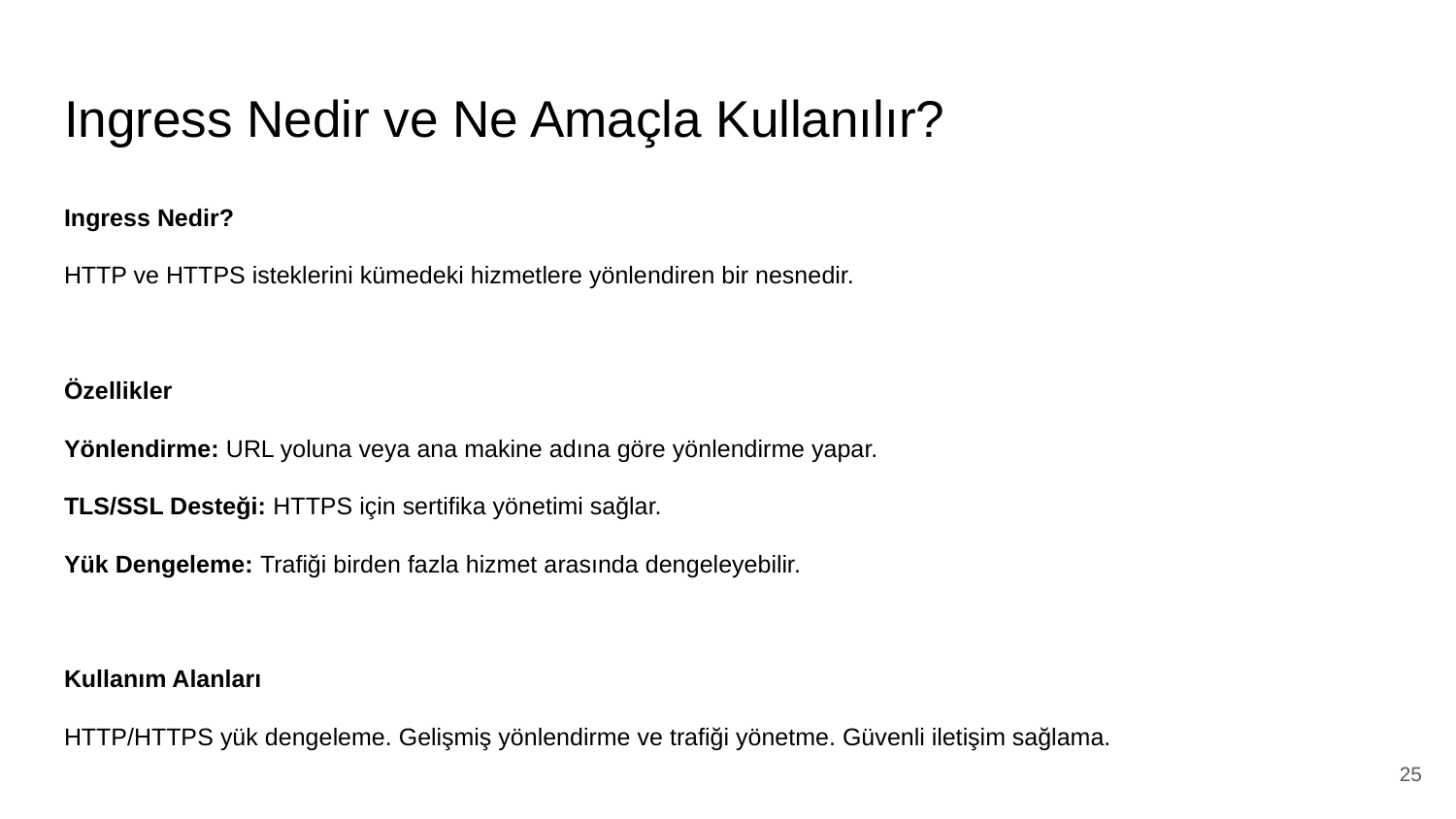

# Ingress Nedir ve Ne Amaçla Kullanılır?
Ingress Nedir?
HTTP ve HTTPS isteklerini kümedeki hizmetlere yönlendiren bir nesnedir.

Özellikler
Yönlendirme: URL yoluna veya ana makine adına göre yönlendirme yapar.
TLS/SSL Desteği: HTTPS için sertifika yönetimi sağlar.
Yük Dengeleme: Trafiği birden fazla hizmet arasında dengeleyebilir.

Kullanım Alanları
HTTP/HTTPS yük dengeleme. Gelişmiş yönlendirme ve trafiği yönetme. Güvenli iletişim sağlama.

25